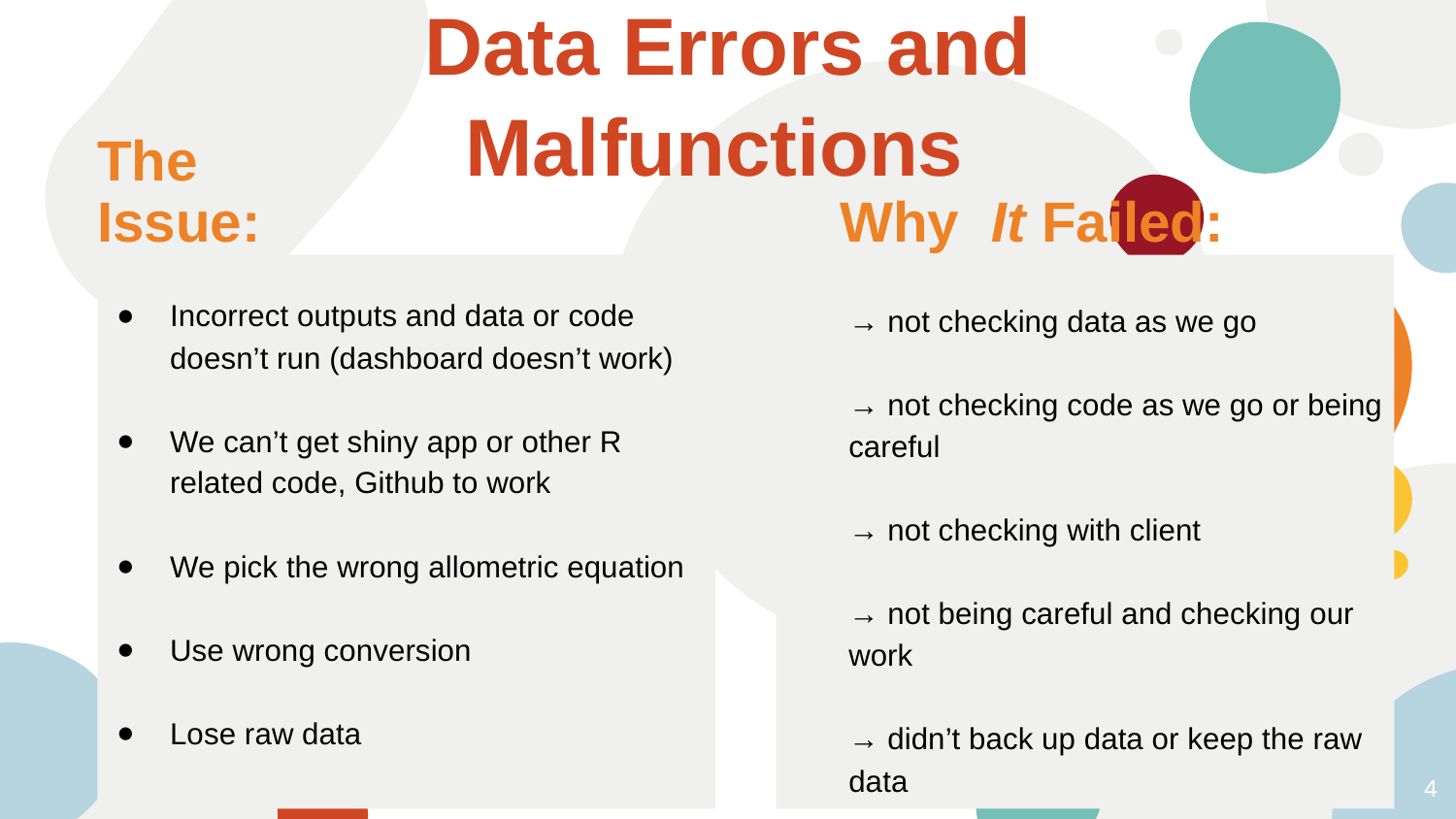

Data Errors and Malfunctions
# The Issue:
Why  It Failed:

Incorrect outputs and data or code doesn’t run (dashboard doesn’t work)

We can’t get shiny app or other R related code, Github to work

We pick the wrong allometric equation

Use wrong conversion

Lose raw data

→ not checking data as we go

→ not checking code as we go or being careful

→ not checking with client

→ not being careful and checking our work

→ didn’t back up data or keep the raw data
4